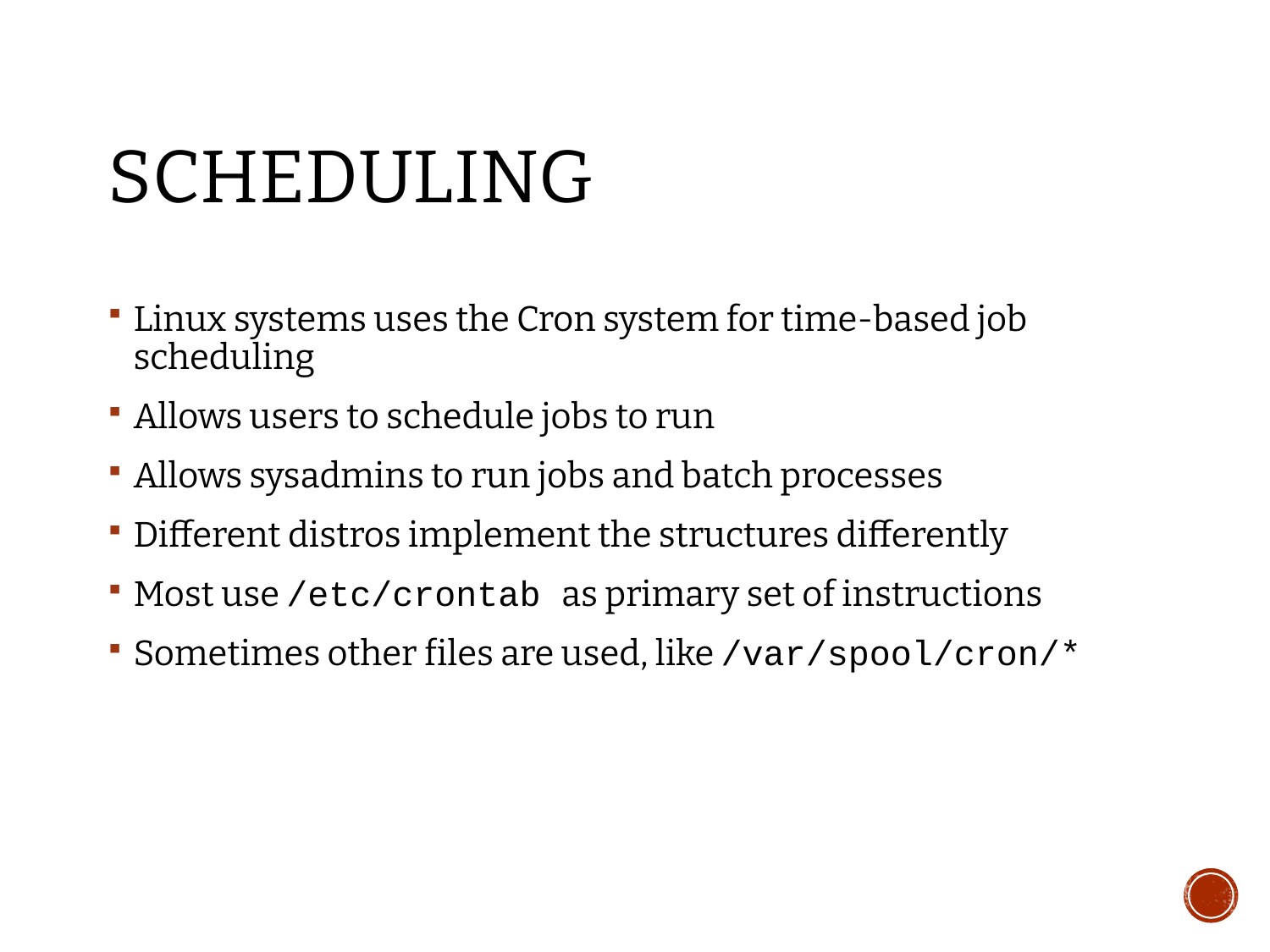

# Scheduling
Linux systems uses the Cron system for time-based job scheduling
Allows users to schedule jobs to run
Allows sysadmins to run jobs and batch processes
Different distros implement the structures differently
Most use /etc/crontab as primary set of instructions
Sometimes other files are used, like /var/spool/cron/*